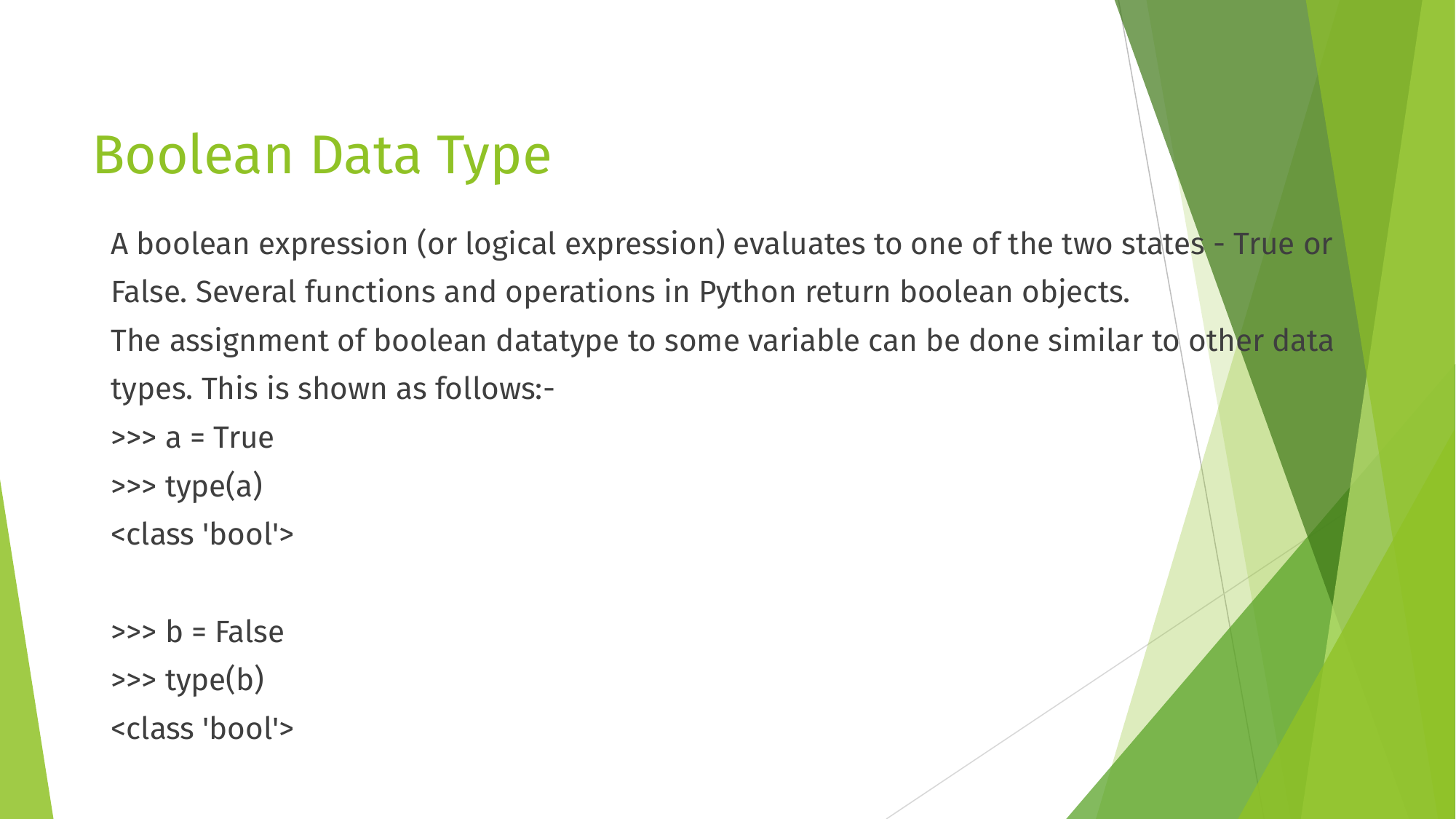

# Boolean Data Type
A boolean expression (or logical expression) evaluates to one of the two states - True or
False. Several functions and operations in Python return boolean objects.
The assignment of boolean datatype to some variable can be done similar to other data
types. This is shown as follows:-
>>> a = True
>>> type(a)
<class 'bool'>

>>> b = False
>>> type(b)
<class 'bool'>